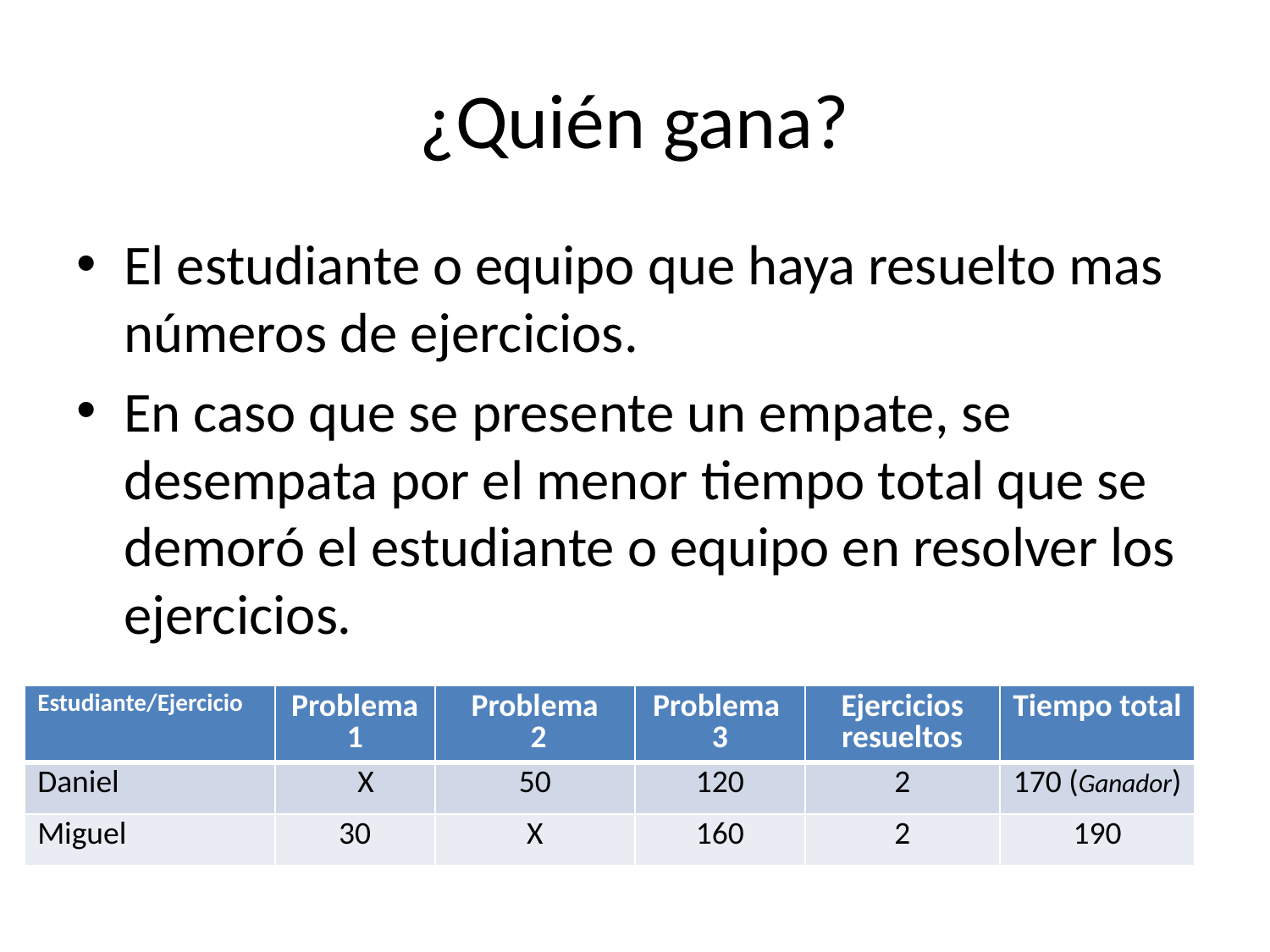

# ¿Quién gana?
El estudiante o equipo que haya resuelto mas números de ejercicios.
En caso que se presente un empate, se desempata por el menor tiempo total que se demoró el estudiante o equipo en resolver los ejercicios.

| Estudiante/Ejercicio | Problema 1 | Problema 2 | Problema 3 | Ejercicios resueltos | Tiempo total |
| --- | --- | --- | --- | --- | --- |
| Daniel | X | 50 | 120 | 2 | 170 (Ganador) |
| Miguel | 30 | X | 160 | 2 | 190 |